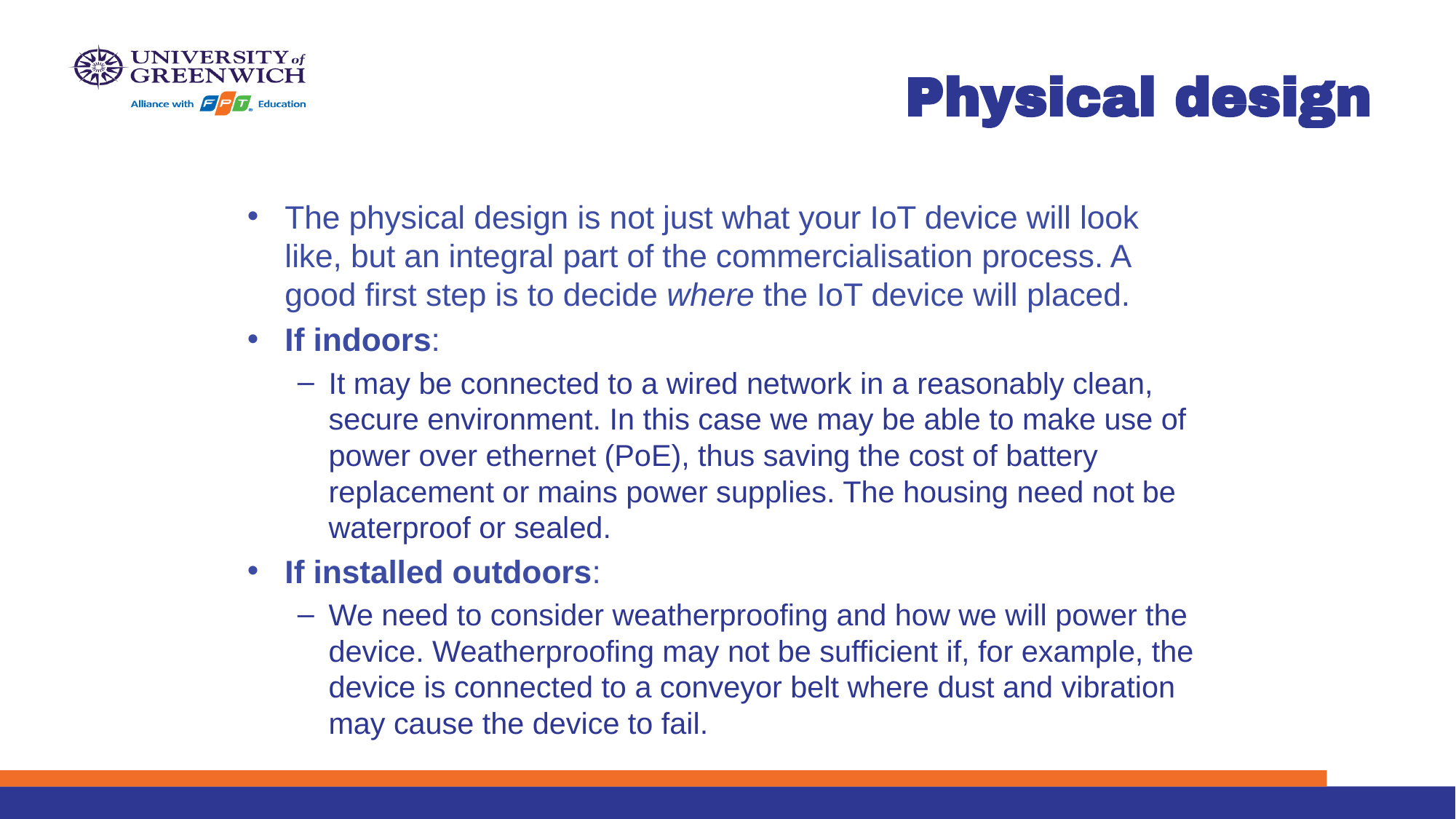

# Physical design
The physical design is not just what your IoT device will look like, but an integral part of the commercialisation process. A good first step is to decide where the IoT device will placed.
If indoors:
It may be connected to a wired network in a reasonably clean, secure environment. In this case we may be able to make use of power over ethernet (PoE), thus saving the cost of battery replacement or mains power supplies. The housing need not be waterproof or sealed.
If installed outdoors:
We need to consider weatherproofing and how we will power the device. Weatherproofing may not be sufficient if, for example, the device is connected to a conveyor belt where dust and vibration may cause the device to fail.